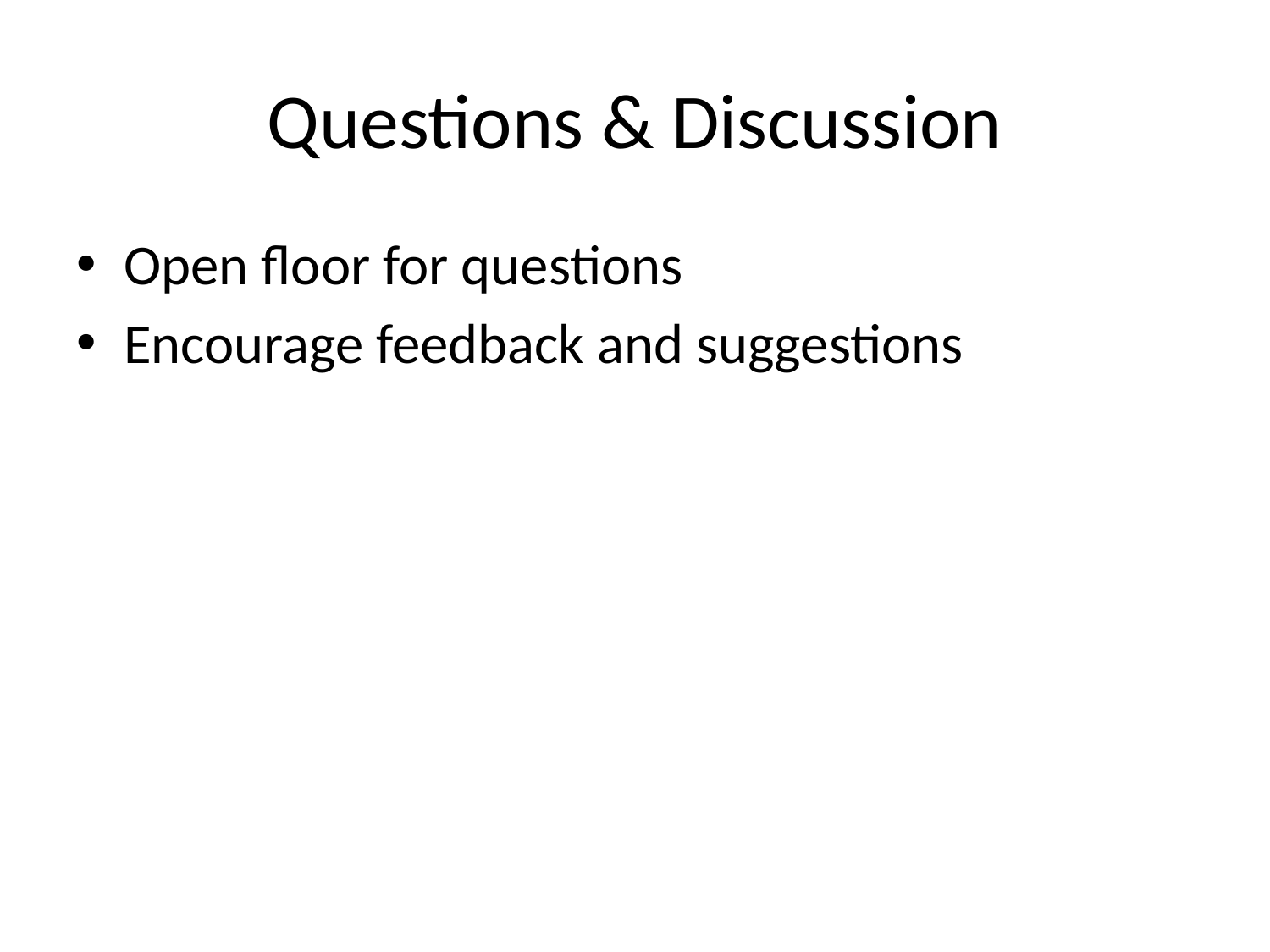

# Questions & Discussion
Open floor for questions
Encourage feedback and suggestions